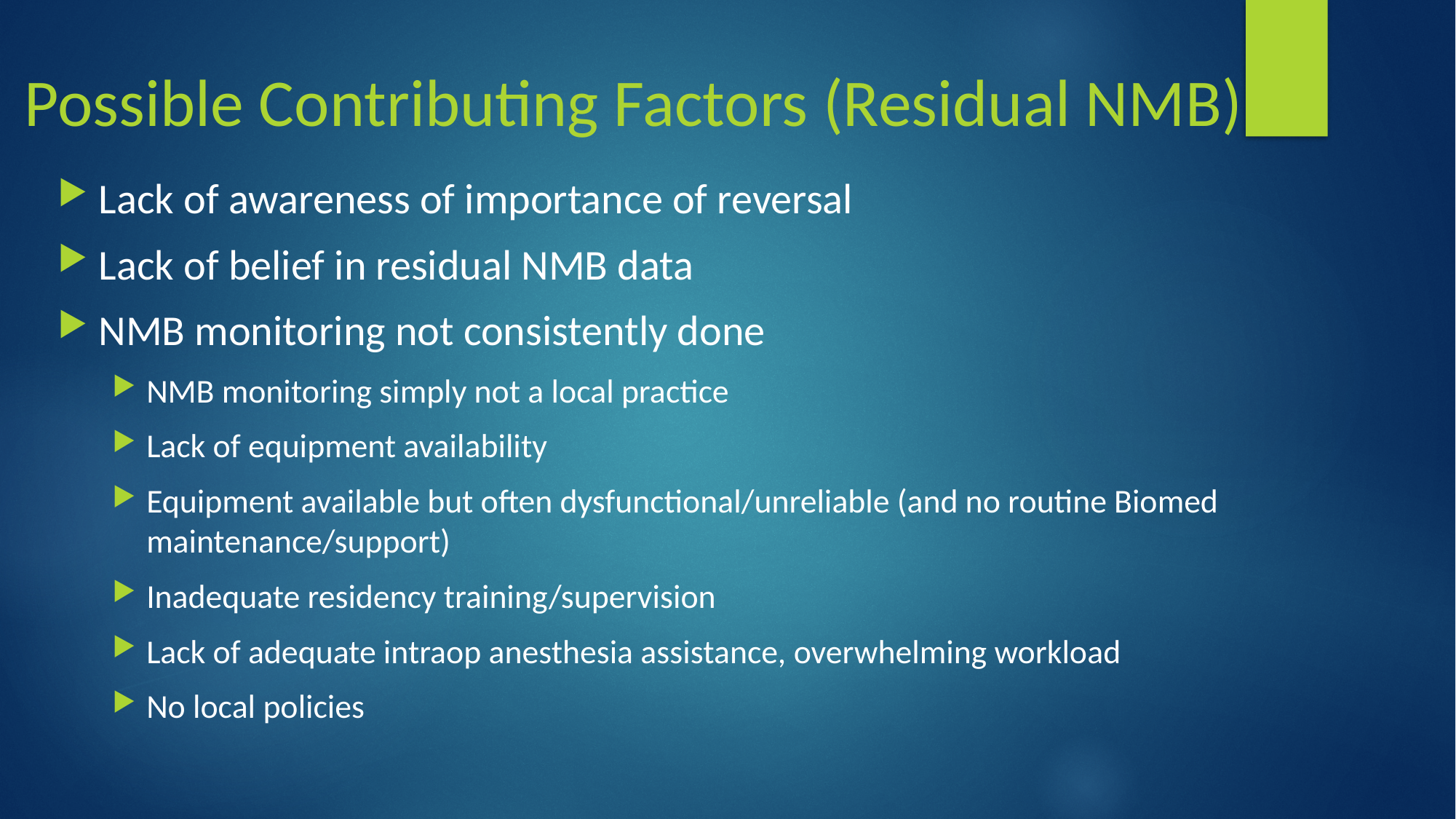

# Possible Contributing Factors (Residual NMB)
Lack of awareness of importance of reversal
Lack of belief in residual NMB data
NMB monitoring not consistently done
NMB monitoring simply not a local practice
Lack of equipment availability
Equipment available but often dysfunctional/unreliable (and no routine Biomed maintenance/support)
Inadequate residency training/supervision
Lack of adequate intraop anesthesia assistance, overwhelming workload
No local policies